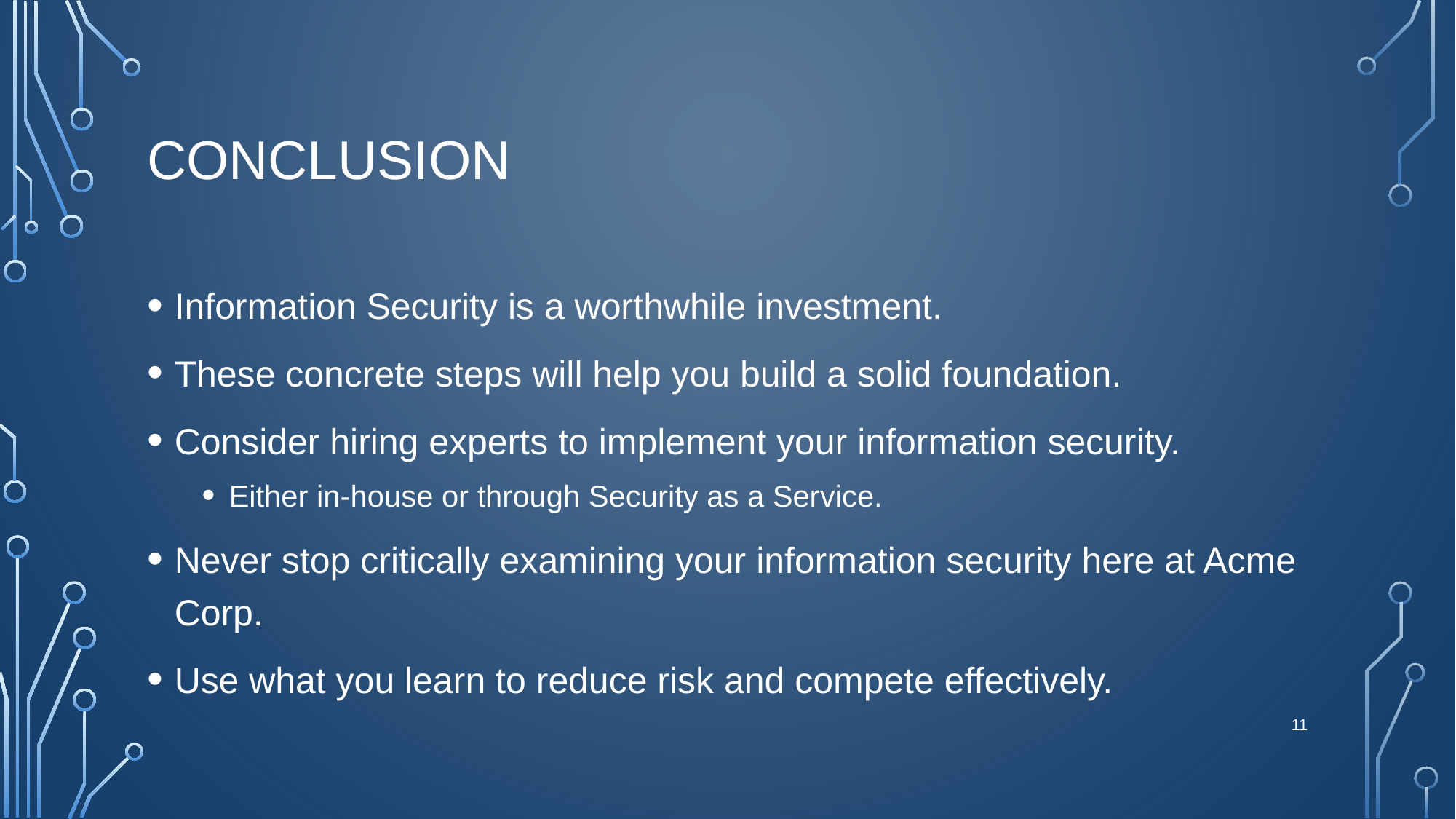

# Conclusion
Information Security is a worthwhile investment.
These concrete steps will help you build a solid foundation.
Consider hiring experts to implement your information security.
Either in-house or through Security as a Service.
Never stop critically examining your information security here at Acme Corp.
Use what you learn to reduce risk and compete effectively.
11